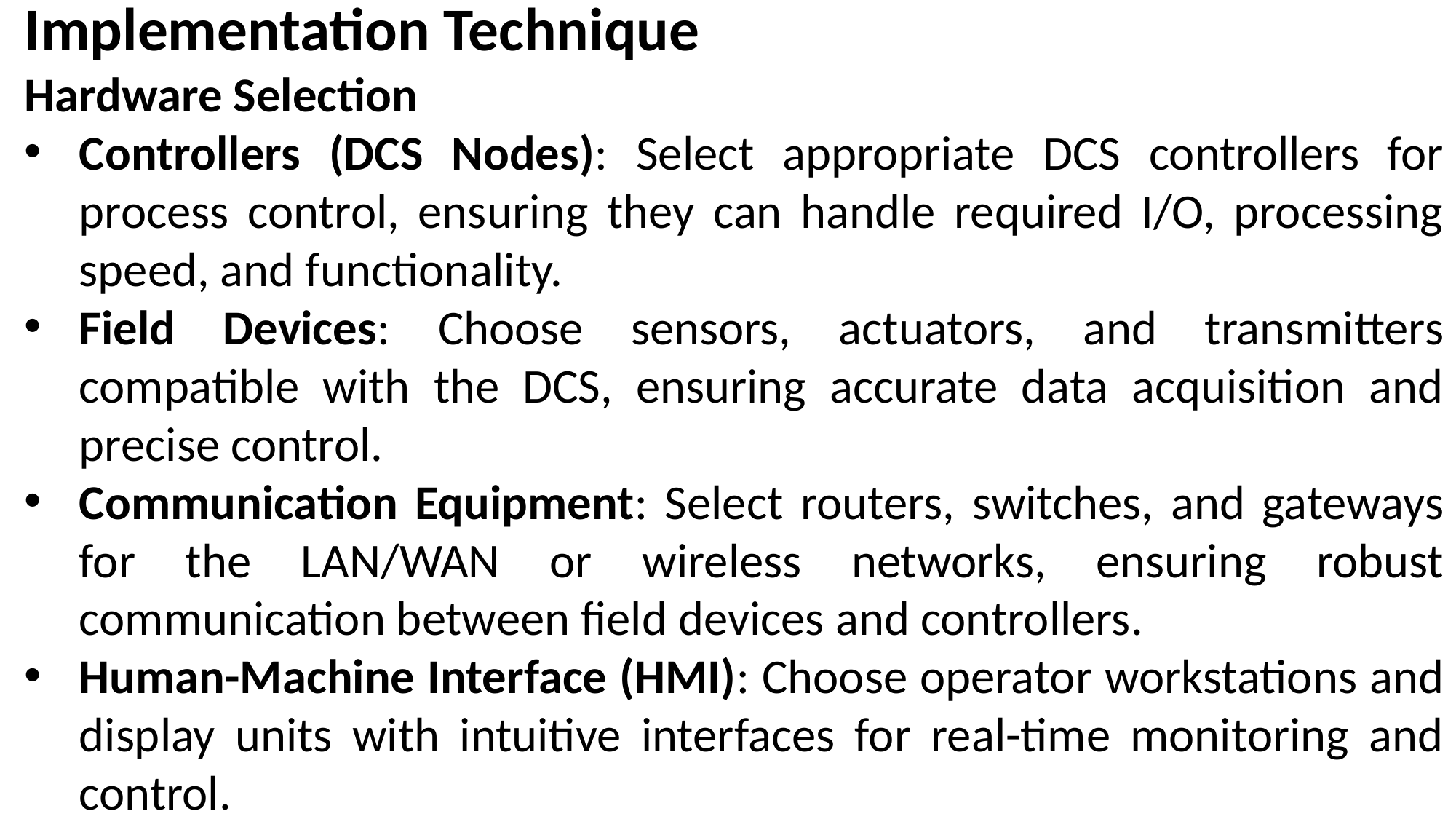

Implementation Technique
Hardware Selection
Controllers (DCS Nodes): Select appropriate DCS controllers for process control, ensuring they can handle required I/O, processing speed, and functionality.
Field Devices: Choose sensors, actuators, and transmitters compatible with the DCS, ensuring accurate data acquisition and precise control.
Communication Equipment: Select routers, switches, and gateways for the LAN/WAN or wireless networks, ensuring robust communication between field devices and controllers.
Human-Machine Interface (HMI): Choose operator workstations and display units with intuitive interfaces for real-time monitoring and control.